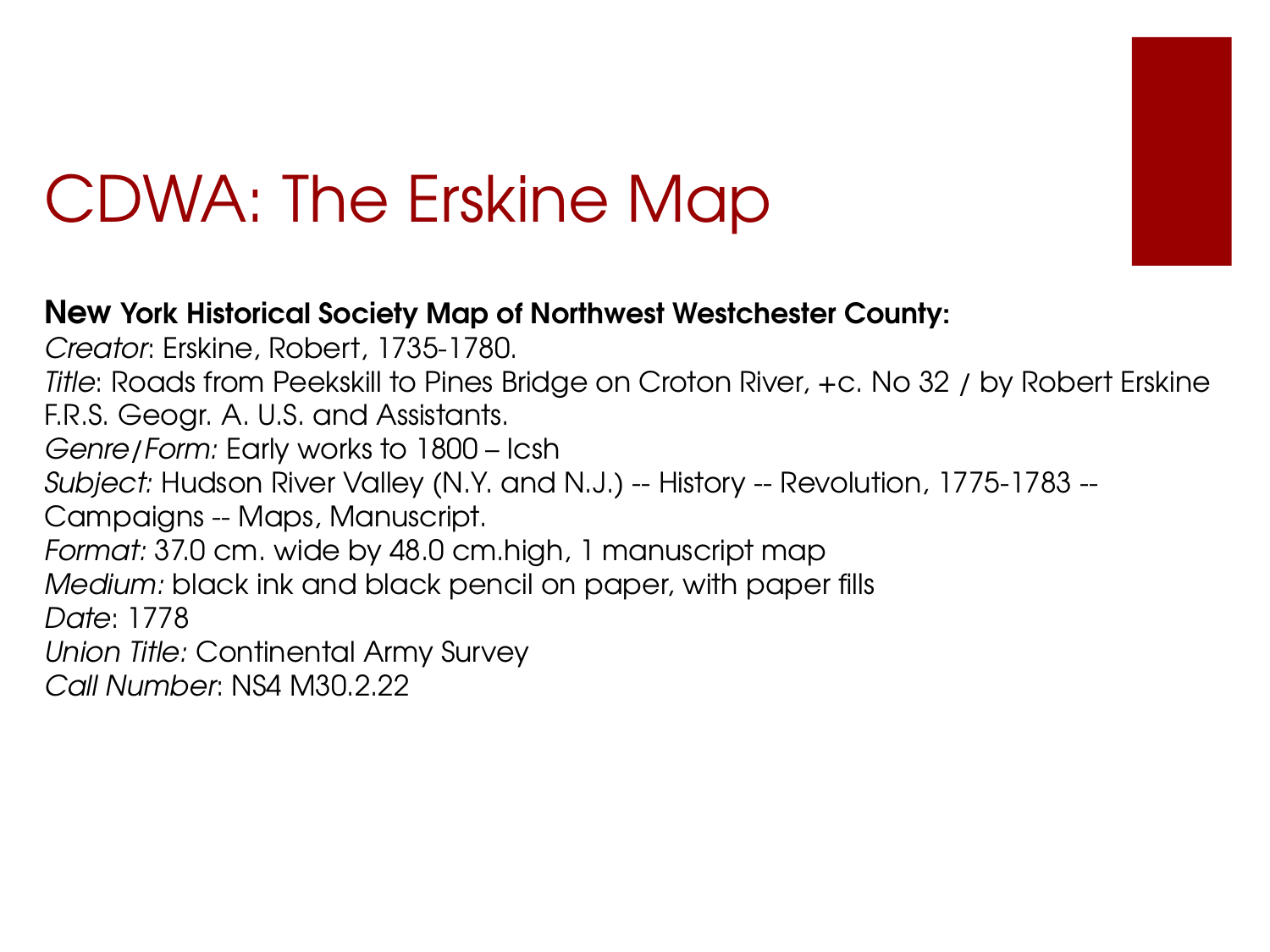

# CDWA: The Erskine Map
New York Historical Society Map of Northwest Westchester County:
Creator: Erskine, Robert, 1735-1780.
Title: Roads from Peekskill to Pines Bridge on Croton River, +c. No 32 / by Robert Erskine F.R.S. Geogr. A. U.S. and Assistants.
Genre/Form: Early works to 1800 – lcsh
Subject: Hudson River Valley (N.Y. and N.J.) -- History -- Revolution, 1775-1783 -- Campaigns -- Maps, Manuscript.
Format: 37.0 cm. wide by 48.0 cm.high, 1 manuscript map
Medium: black ink and black pencil on paper, with paper fills
Date: 1778
Union Title: Continental Army Survey
Call Number: NS4 M30.2.22